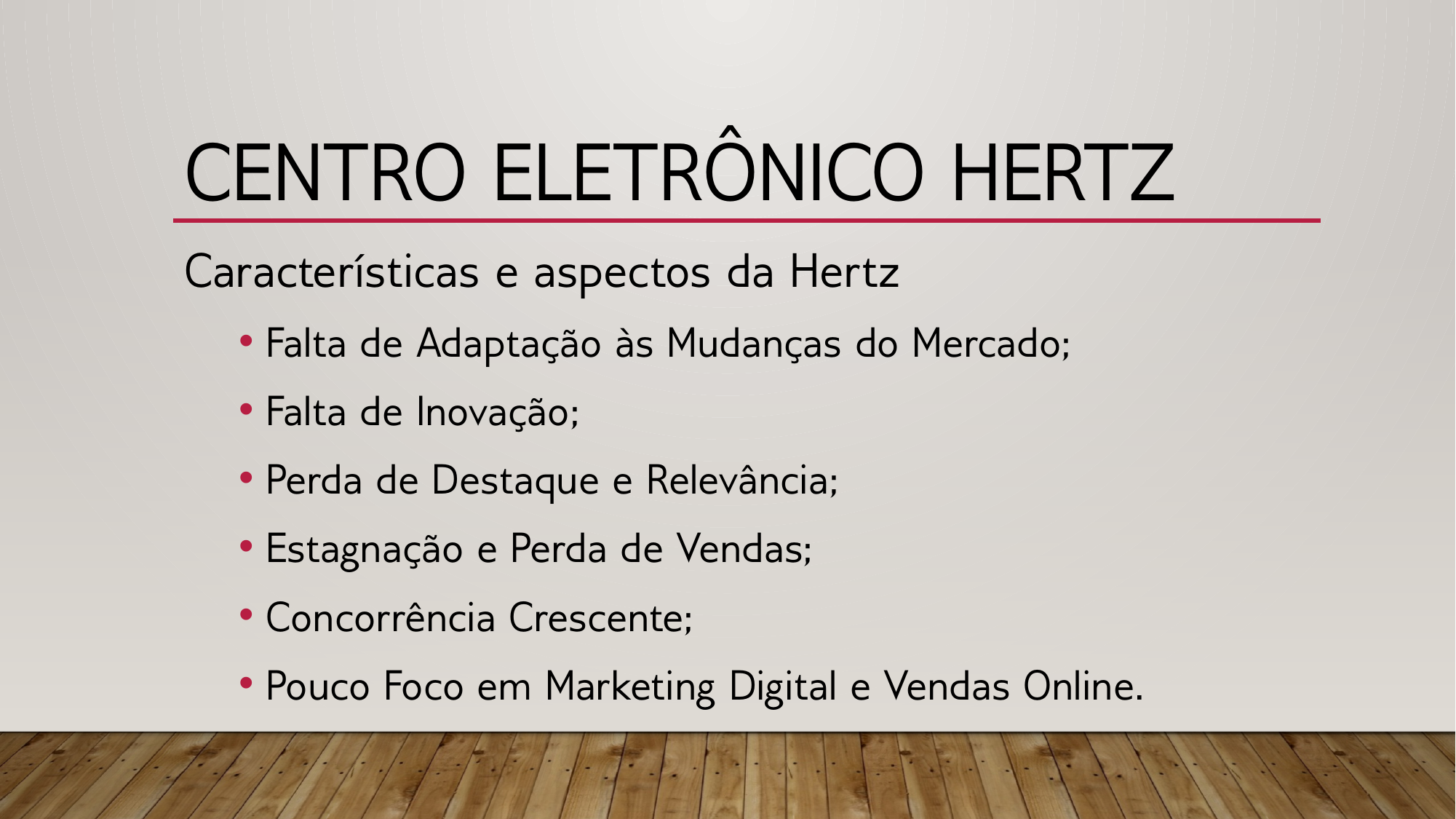

# Centro eletrônico hertz
Características e aspectos da Hertz
Falta de Adaptação às Mudanças do Mercado;
Falta de Inovação;
Perda de Destaque e Relevância;
Estagnação e Perda de Vendas;
Concorrência Crescente;
Pouco Foco em Marketing Digital e Vendas Online.